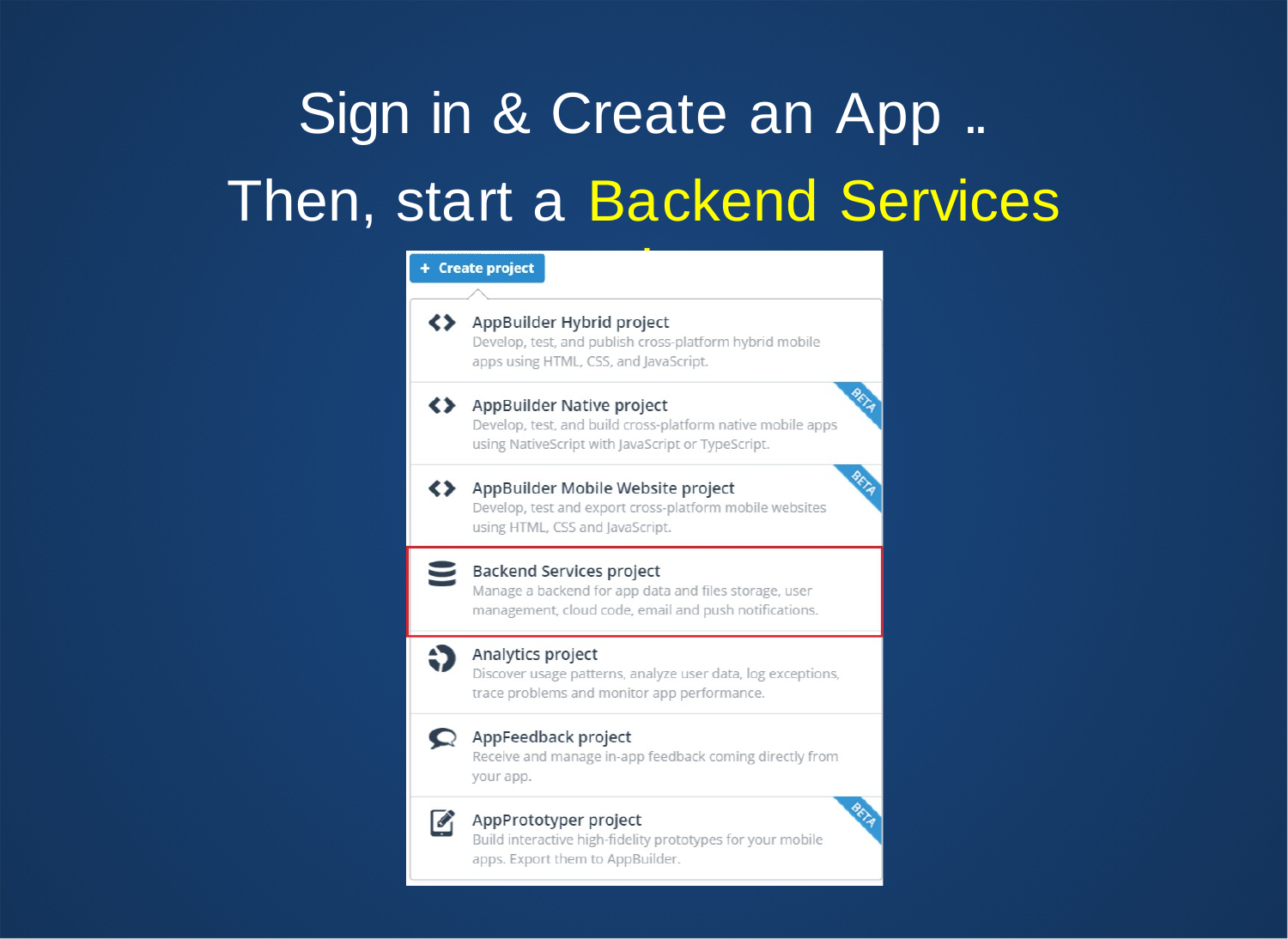

Sign in & Create an App ..
Then, start a Backend Services project